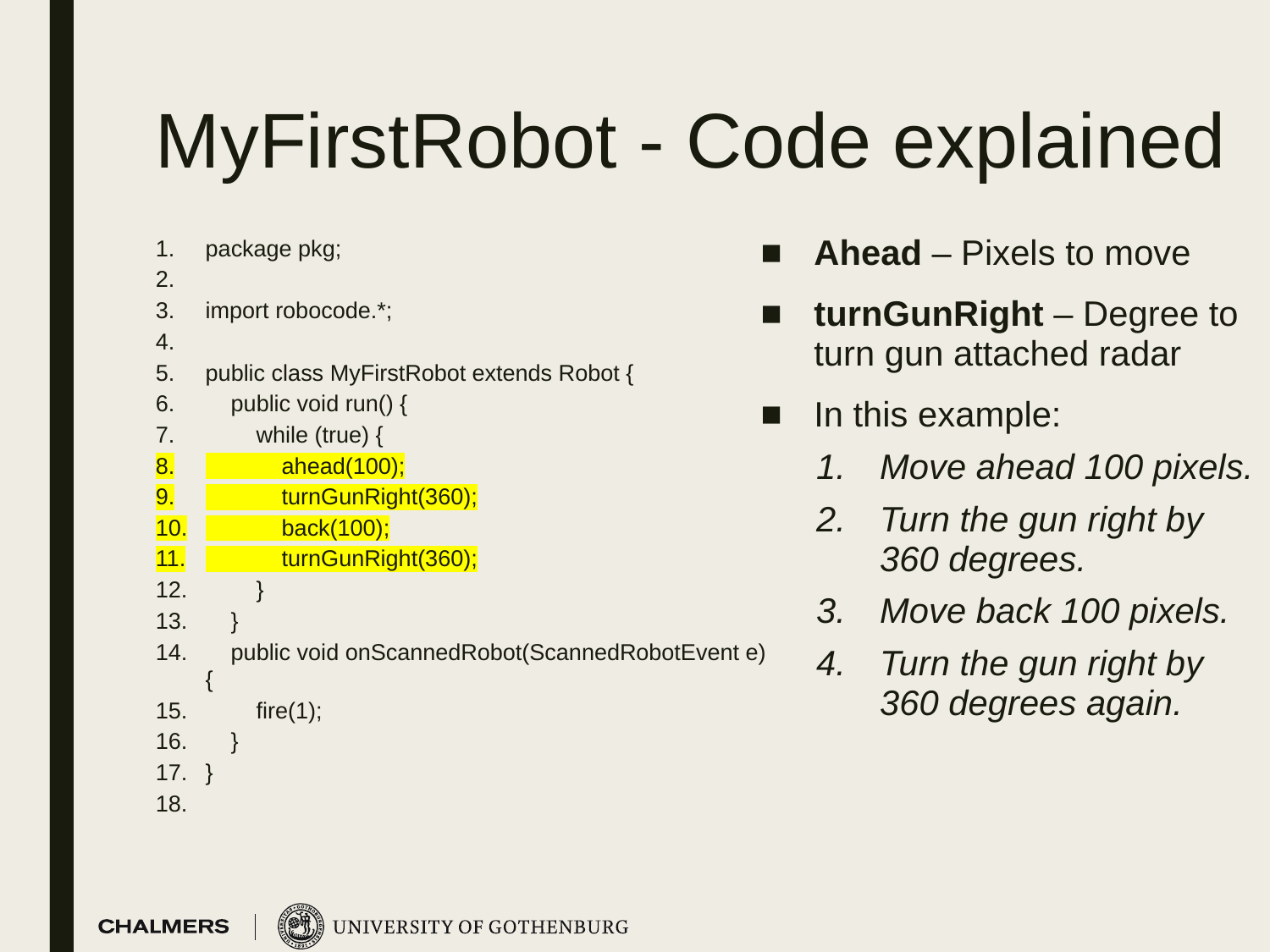

# MyFirstRobot - Code explained
Ahead – Pixels to move
turnGunRight – Degree to turn gun attached radar
In this example:
Move ahead 100 pixels.
Turn the gun right by 360 degrees.
Move back 100 pixels.
Turn the gun right by 360 degrees again.
package pkg;

import robocode.*;

public class MyFirstRobot extends Robot {
    public void run() {
        while (true) {
            ahead(100);
            turnGunRight(360);
            back(100);
            turnGunRight(360);
        }
    }
    public void onScannedRobot(ScannedRobotEvent e) {
        fire(1);
    }
}